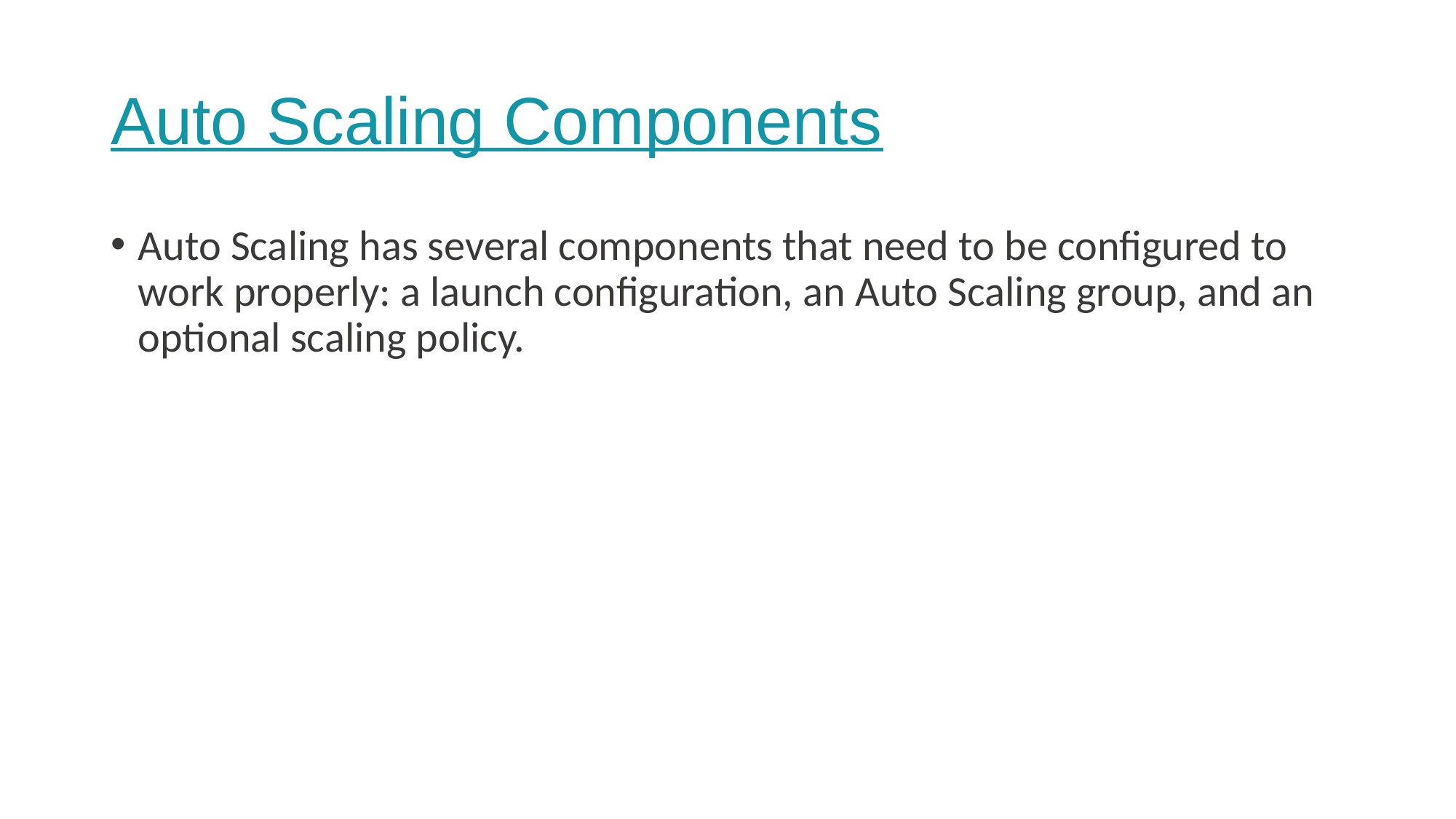

# Auto Scaling Components
Auto Scaling has several components that need to be configured to work properly: a launch configuration, an Auto Scaling group, and an optional scaling policy.